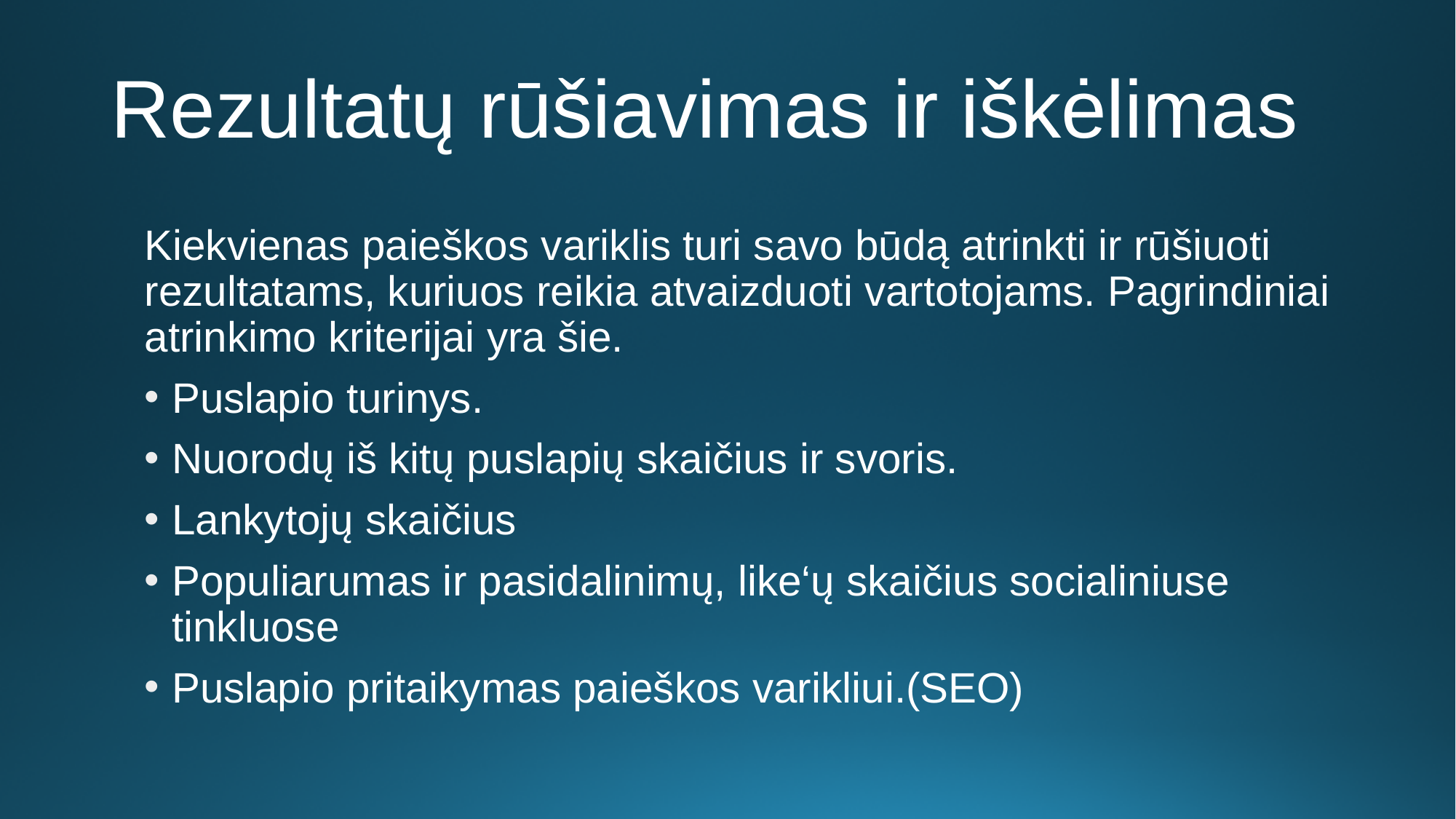

# Rezultatų rūšiavimas ir iškėlimas
Kiekvienas paieškos variklis turi savo būdą atrinkti ir rūšiuoti rezultatams, kuriuos reikia atvaizduoti vartotojams. Pagrindiniai atrinkimo kriterijai yra šie.
Puslapio turinys.
Nuorodų iš kitų puslapių skaičius ir svoris.
Lankytojų skaičius
Populiarumas ir pasidalinimų, like‘ų skaičius socialiniuse tinkluose
Puslapio pritaikymas paieškos varikliui.(SEO)